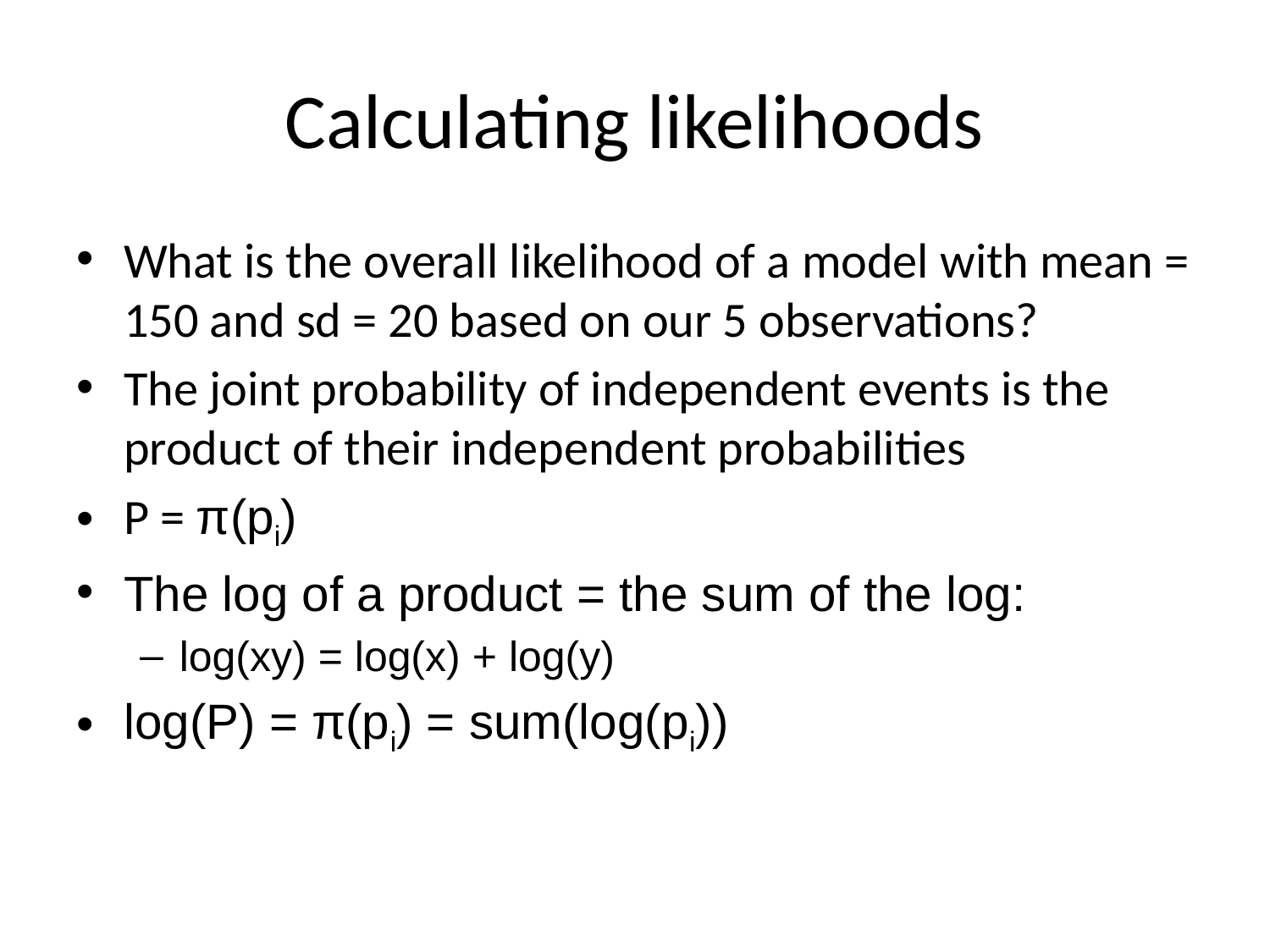

# Calculating likelihoods
What is the overall likelihood of a model with mean = 150 and sd = 20 based on our 5 observations?
The joint probability of independent events is the product of their independent probabilities
P = π(pi)
The log of a product = the sum of the log:
log(xy) = log(x) + log(y)
log(P) = π(pi) = sum(log(pi))